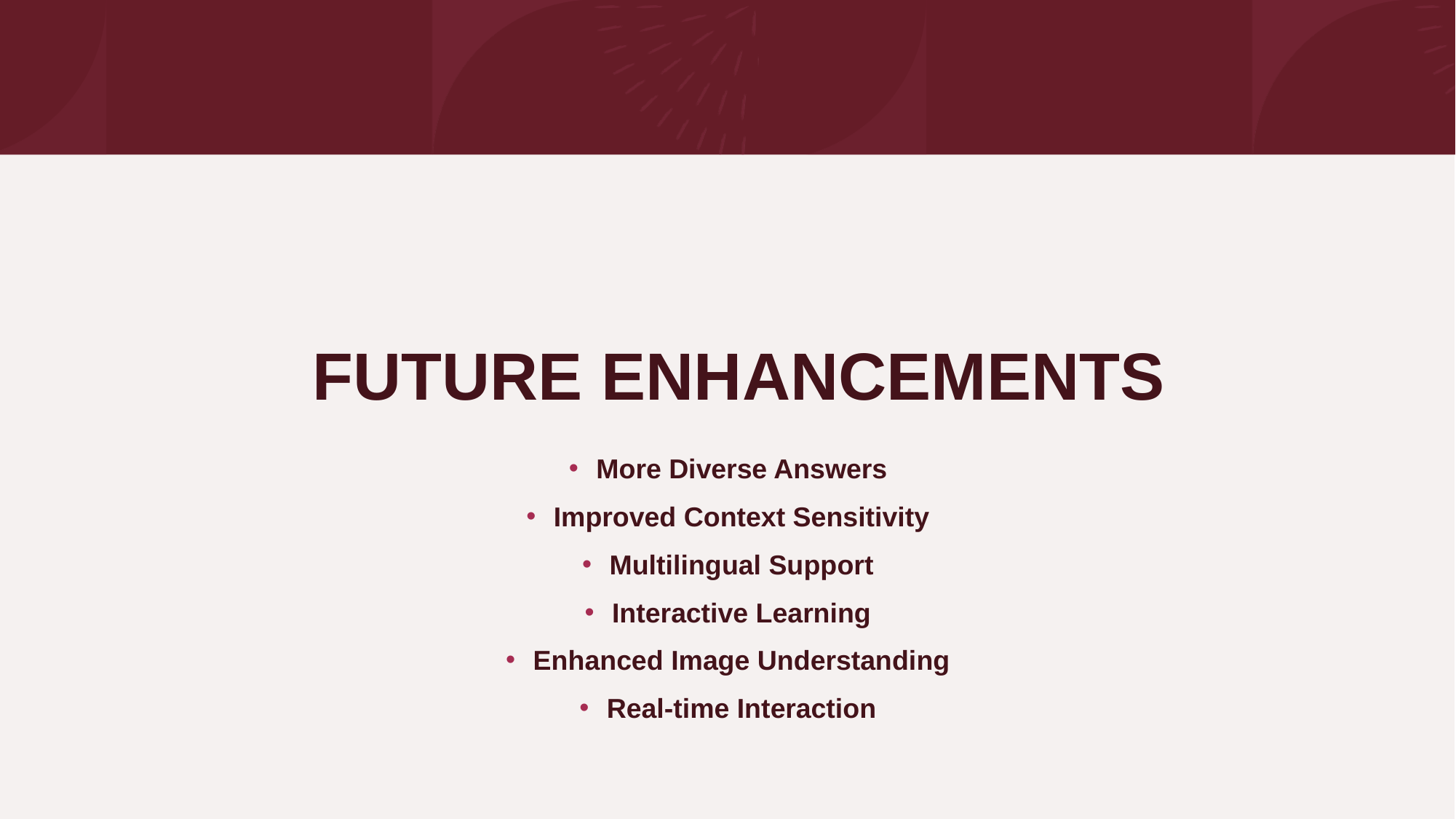

# FUTURE ENHANCEMENTS
More Diverse Answers
Improved Context Sensitivity
Multilingual Support
Interactive Learning
Enhanced Image Understanding
Real-time Interaction